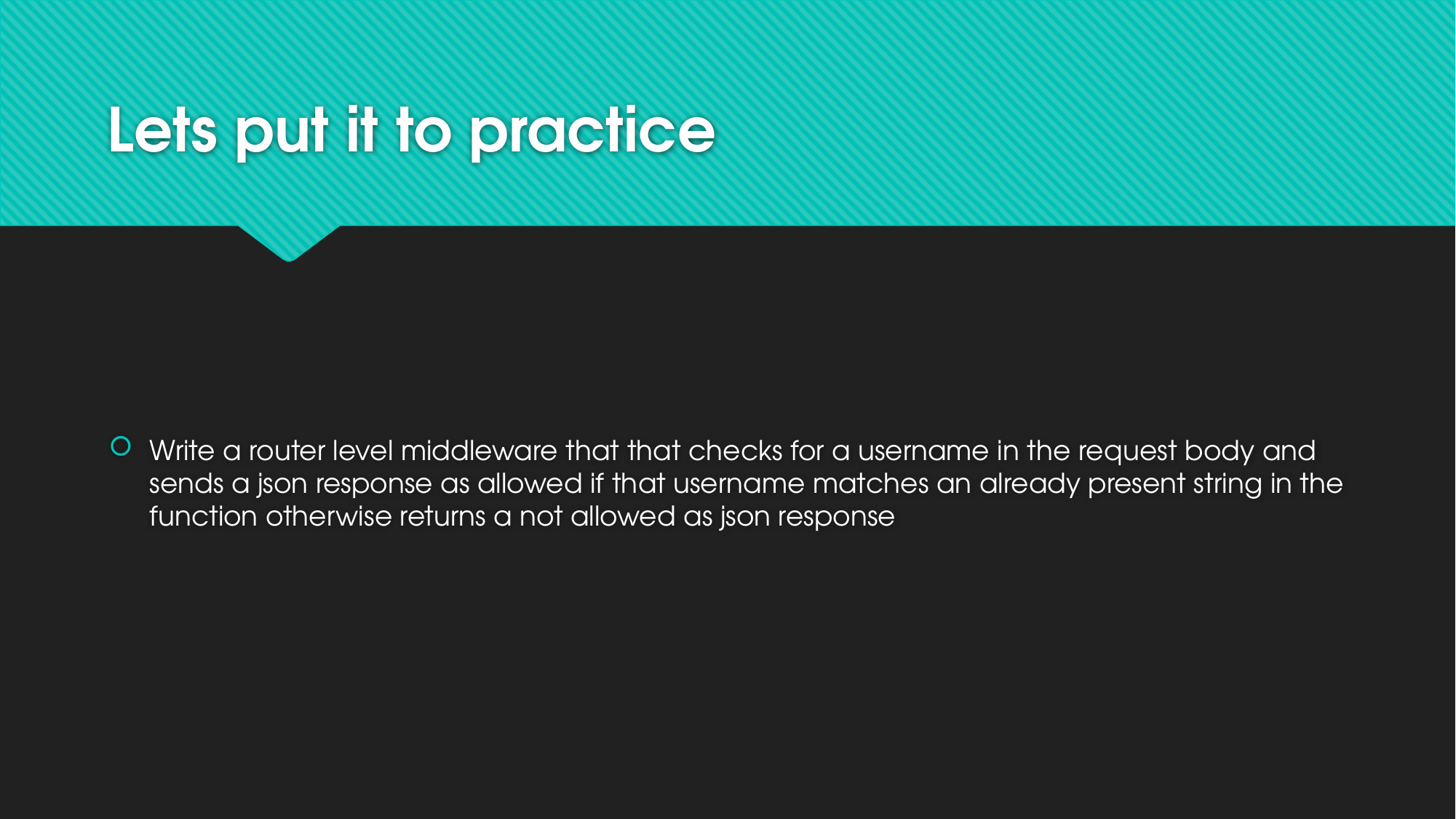

# Lets put it to practice
Write a router level middleware that that checks for a username in the request body and sends a json response as allowed if that username matches an already present string in the function otherwise returns a not allowed as json response